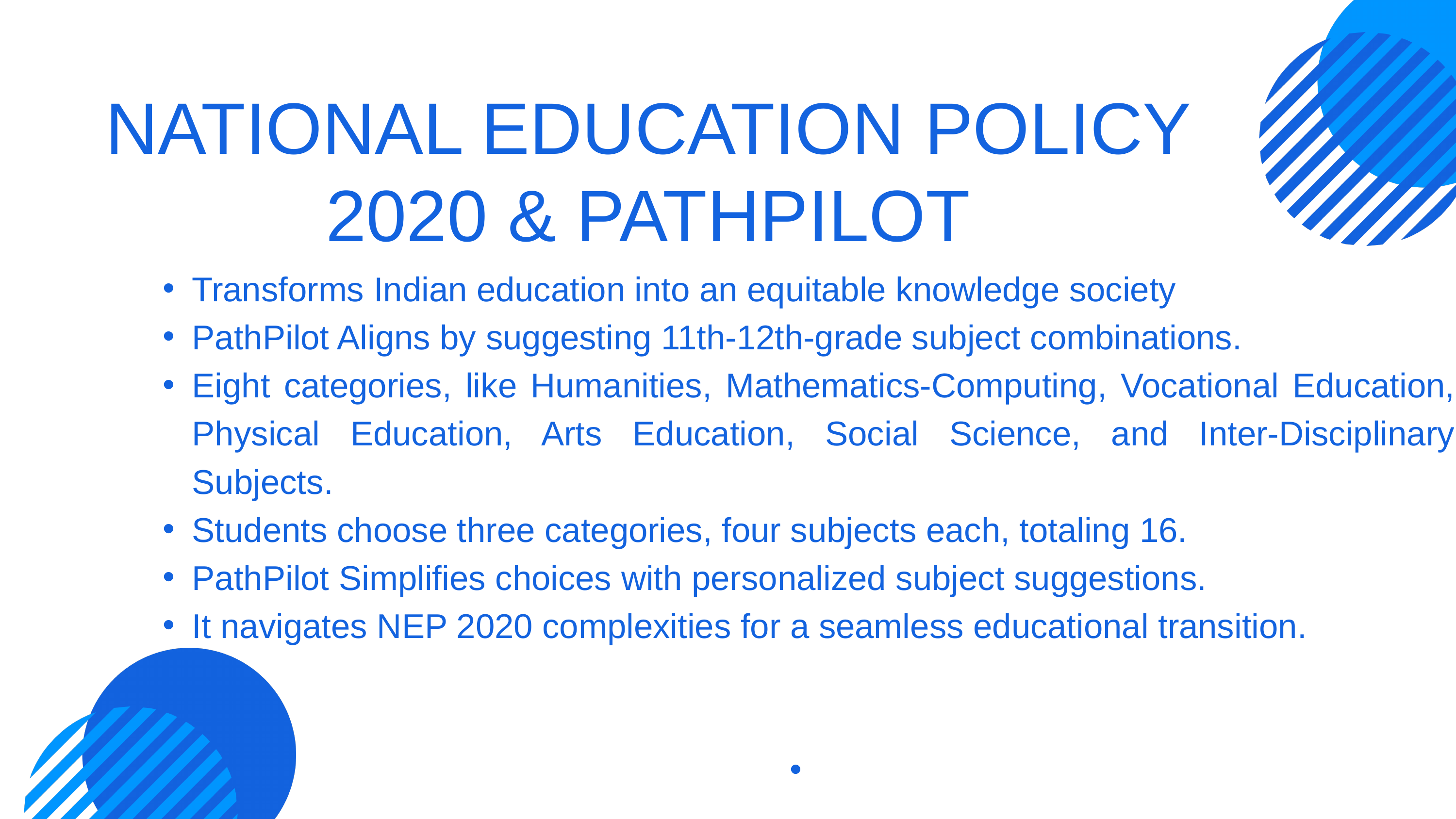

NATIONAL EDUCATION POLICY 2020 & PATHPILOT
Transforms Indian education into an equitable knowledge society
PathPilot Aligns by suggesting 11th-12th-grade subject combinations.
Eight categories, like Humanities, Mathematics-Computing, Vocational Education, Physical Education, Arts Education, Social Science, and Inter-Disciplinary Subjects.
Students choose three categories, four subjects each, totaling 16.
PathPilot Simplifies choices with personalized subject suggestions.
It navigates NEP 2020 complexities for a seamless educational transition.